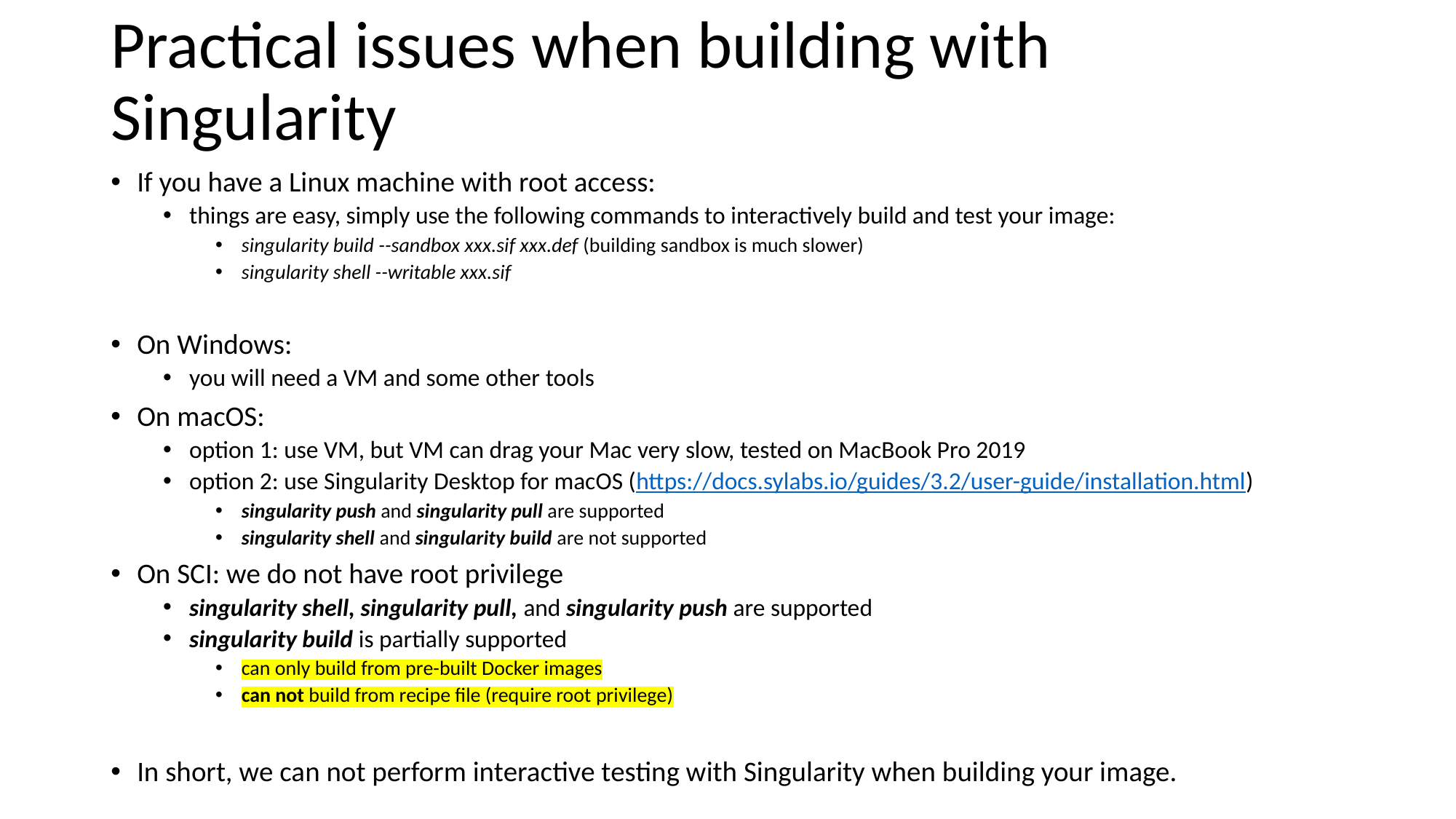

# Practical issues when building with Singularity
If you have a Linux machine with root access:
things are easy, simply use the following commands to interactively build and test your image:
singularity build --sandbox xxx.sif xxx.def (building sandbox is much slower)
singularity shell --writable xxx.sif

On Windows:
you will need a VM and some other tools
On macOS:
option 1: use VM, but VM can drag your Mac very slow, tested on MacBook Pro 2019
option 2: use Singularity Desktop for macOS (https://docs.sylabs.io/guides/3.2/user-guide/installation.html)
singularity push and singularity pull are supported
singularity shell and singularity build are not supported
On SCI: we do not have root privilege
singularity shell, singularity pull, and singularity push are supported
singularity build is partially supported
can only build from pre-built Docker images
can not build from recipe file (require root privilege)

In short, we can not perform interactive testing with Singularity when building your image.